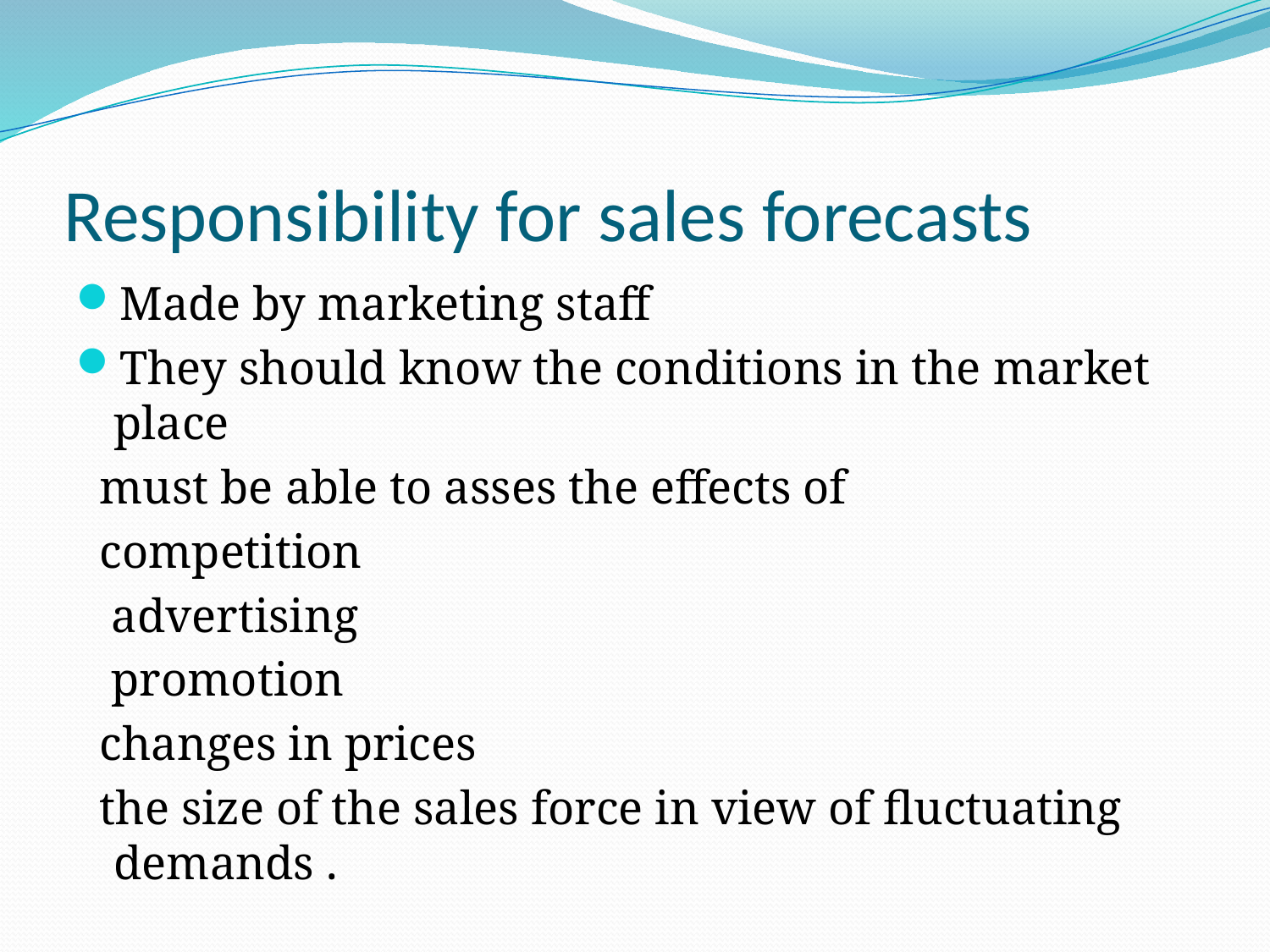

# Responsibility for sales forecasts
Made by marketing staff
They should know the conditions in the market place
  must be able to asses the effects of
  competition
   advertising
   promotion
  changes in prices
  the size of the sales force in view of fluctuating demands .